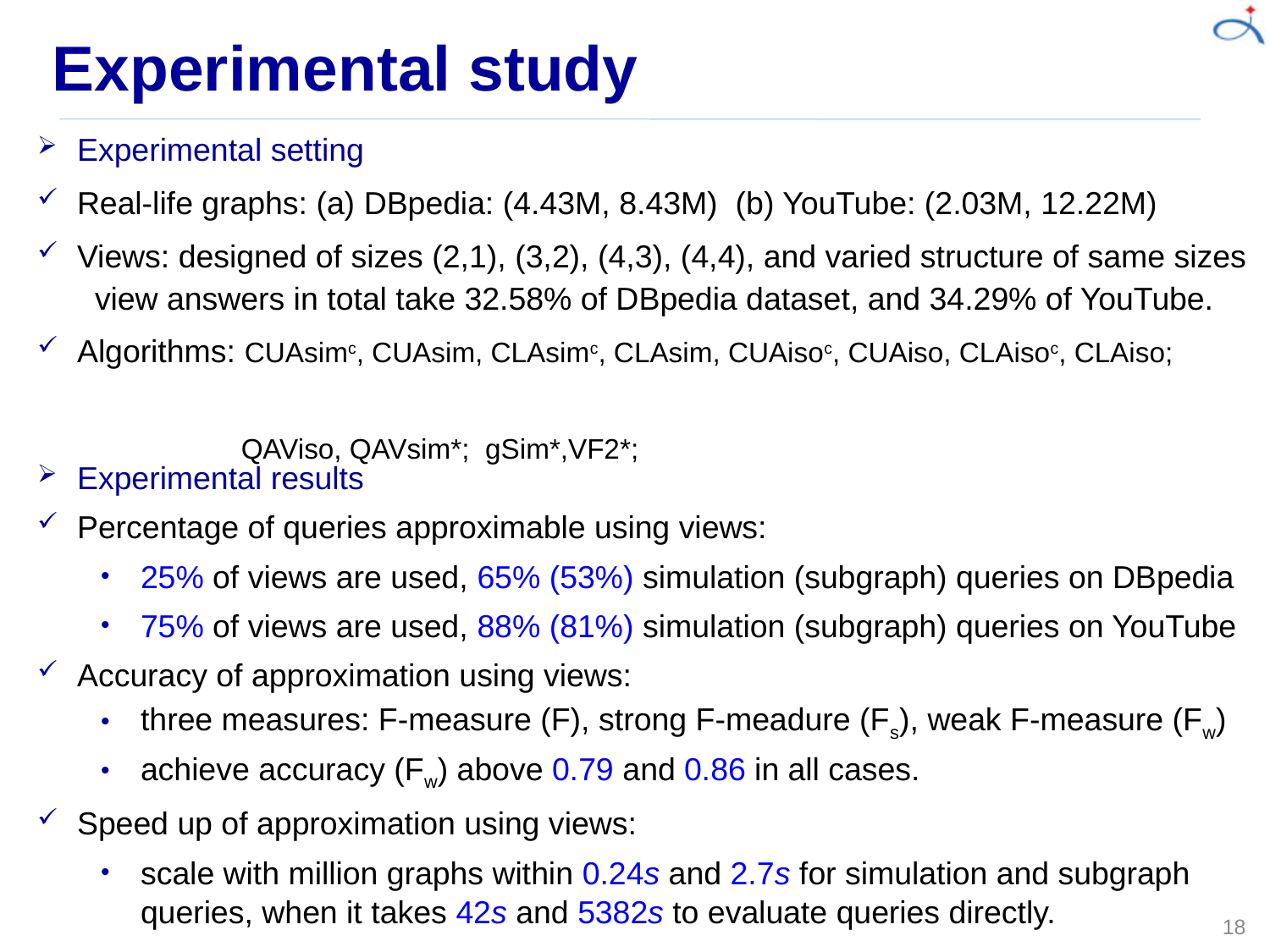

# Experimental study
Experimental setting
Real-life graphs: (a) DBpedia: (4.43M, 8.43M)  (b) YouTube: (2.03M, 12.22M)
Views: designed of sizes (2,1), (3,2), (4,3), (4,4), and varied structure of same sizes    view answers in total take 32.58% of DBpedia dataset, and 34.29% of YouTube.
Algorithms: CUAsimc, CUAsim, CLAsimc, CLAsim, CUAisoc, CUAiso, CLAisoc, CLAiso;
                          QAViso, QAVsim*;  gSim*,VF2*;
Experimental results
Percentage of queries approximable using views:
25% of views are used, 65% (53%) simulation (subgraph) queries on DBpedia
75% of views are used, 88% (81%) simulation (subgraph) queries on YouTube
Accuracy of approximation using views:
three measures: F-measure (F), strong F-meadure (Fs), weak F-measure (Fw)
achieve accuracy (Fw) above 0.79 and 0.86 in all cases.
Speed up of approximation using views:
scale with million graphs within 0.24s and 2.7s for simulation and subgraph queries, when it takes 42s and 5382s to evaluate queries directly.
18